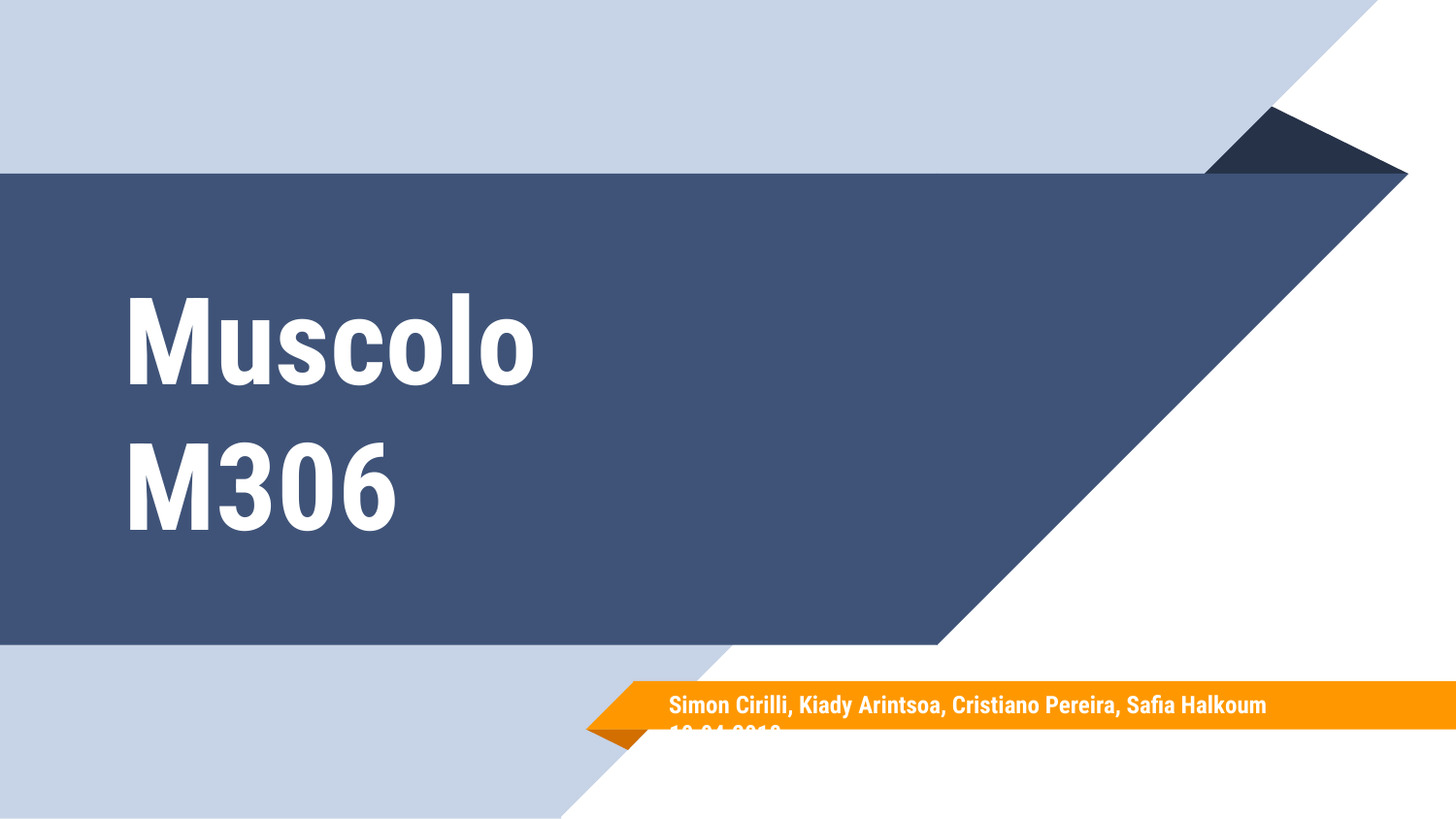

# Muscolo M306
Simon Cirilli, Kiady Arintsoa, Cristiano Pereira, Safia Halkoum	10.04.2018